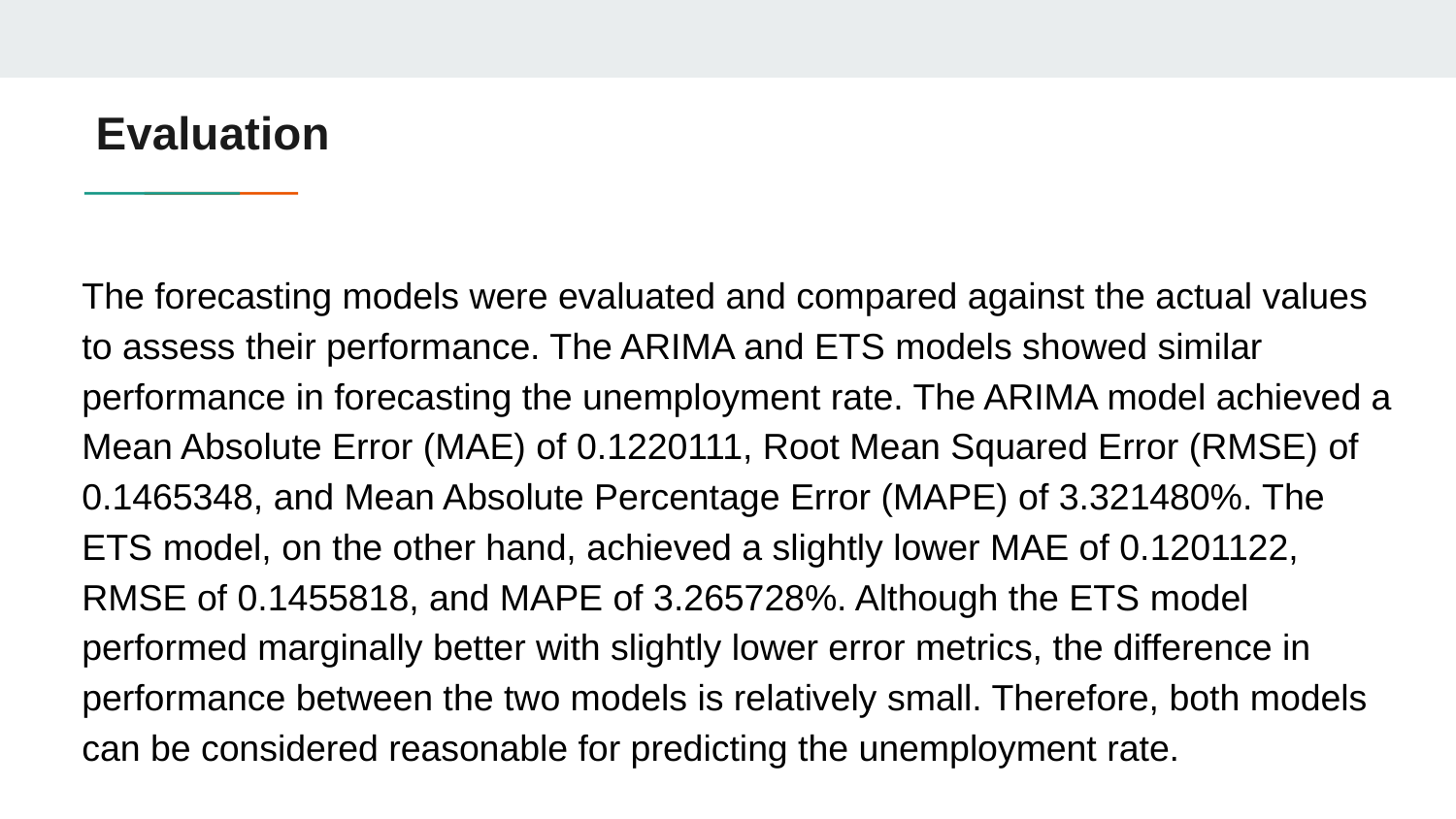

# Evaluation
The forecasting models were evaluated and compared against the actual values to assess their performance. The ARIMA and ETS models showed similar performance in forecasting the unemployment rate. The ARIMA model achieved a Mean Absolute Error (MAE) of 0.1220111, Root Mean Squared Error (RMSE) of 0.1465348, and Mean Absolute Percentage Error (MAPE) of 3.321480%. The ETS model, on the other hand, achieved a slightly lower MAE of 0.1201122, RMSE of 0.1455818, and MAPE of 3.265728%. Although the ETS model performed marginally better with slightly lower error metrics, the difference in performance between the two models is relatively small. Therefore, both models can be considered reasonable for predicting the unemployment rate.